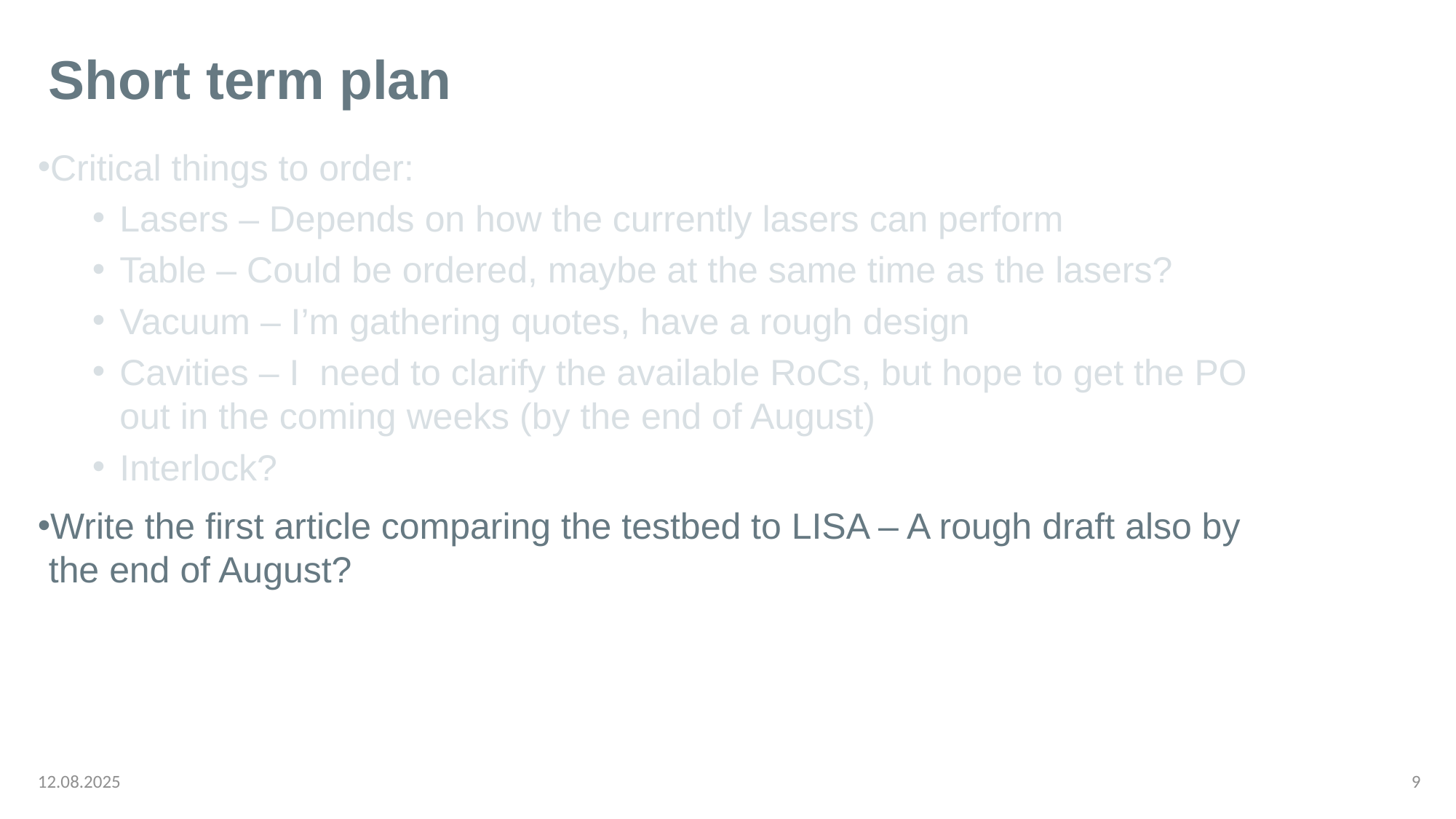

# Short term plan
Critical things to order:
Lasers – Depends on how the currently lasers can perform
Table – Could be ordered, maybe at the same time as the lasers?
Vacuum – I’m gathering quotes, have a rough design
Cavities – I  need to clarify the available RoCs, but hope to get the PO out in the coming weeks (by the end of August)
Interlock?
Write the first article comparing the testbed to LISA – A rough draft also by the end of August?
12.08.2025
Weekly
9